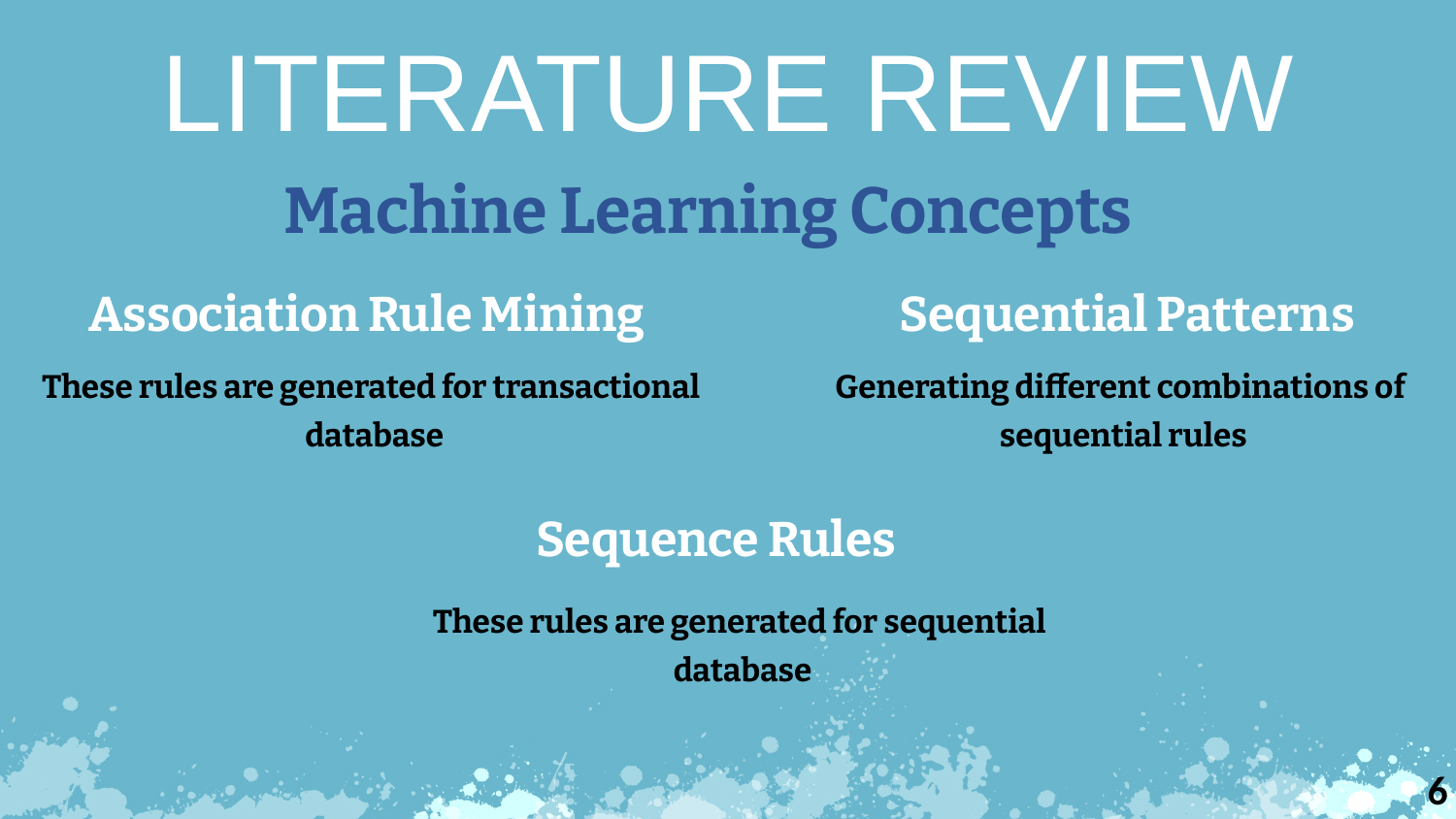

LITERATURE REVIEW
Machine Learning Concepts
Association Rule Mining
Sequential Patterns
These rules are generated for transactional
database
Generating different combinations of
sequential rules
Sequence Rules
These rules are generated for sequential
database
6